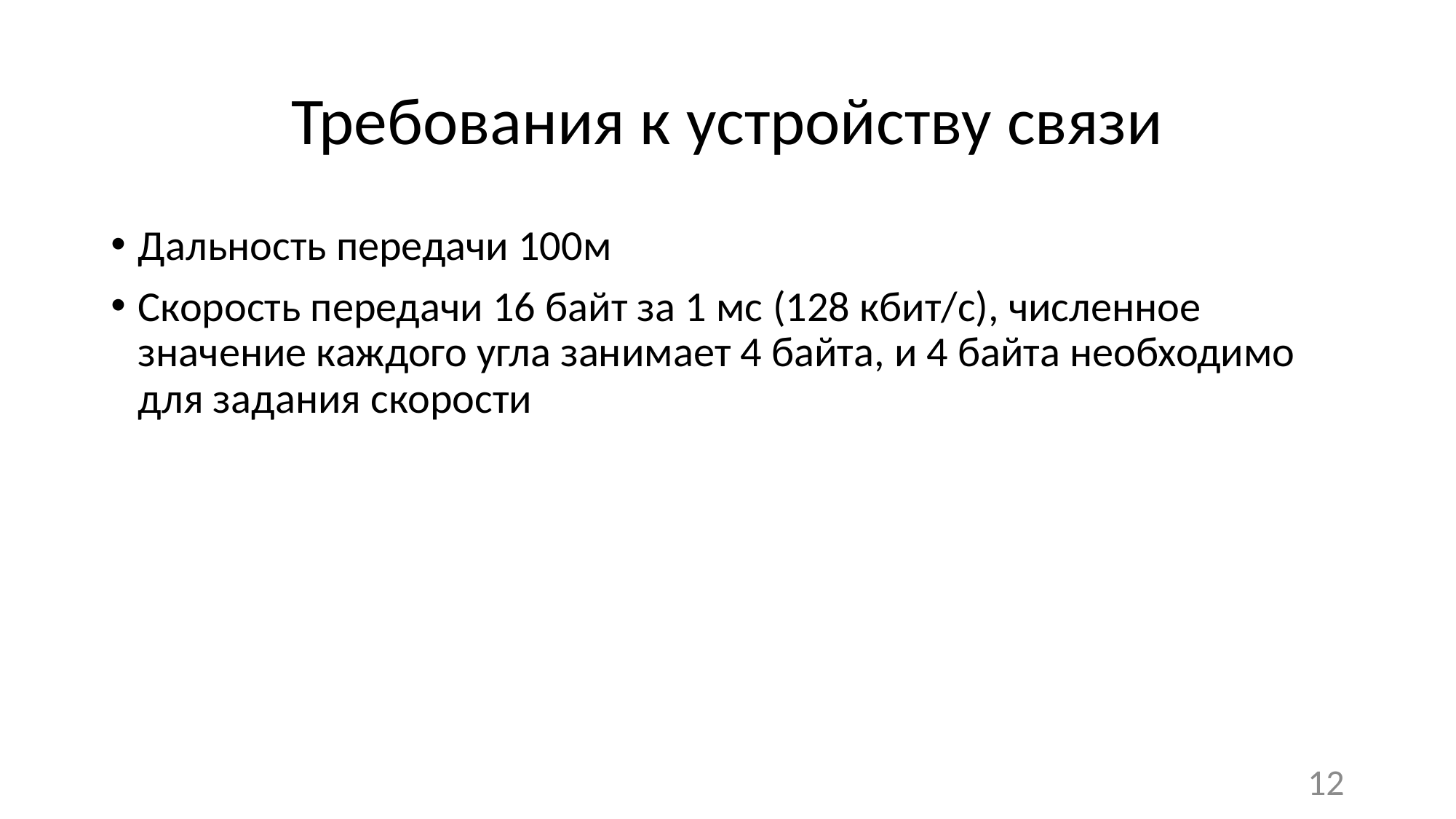

# Требования к устройству связи
Дальность передачи 100м
Скорость передачи 16 байт за 1 мс (128 кбит/с), численное значение каждого угла занимает 4 байта, и 4 байта необходимо для задания скорости
12